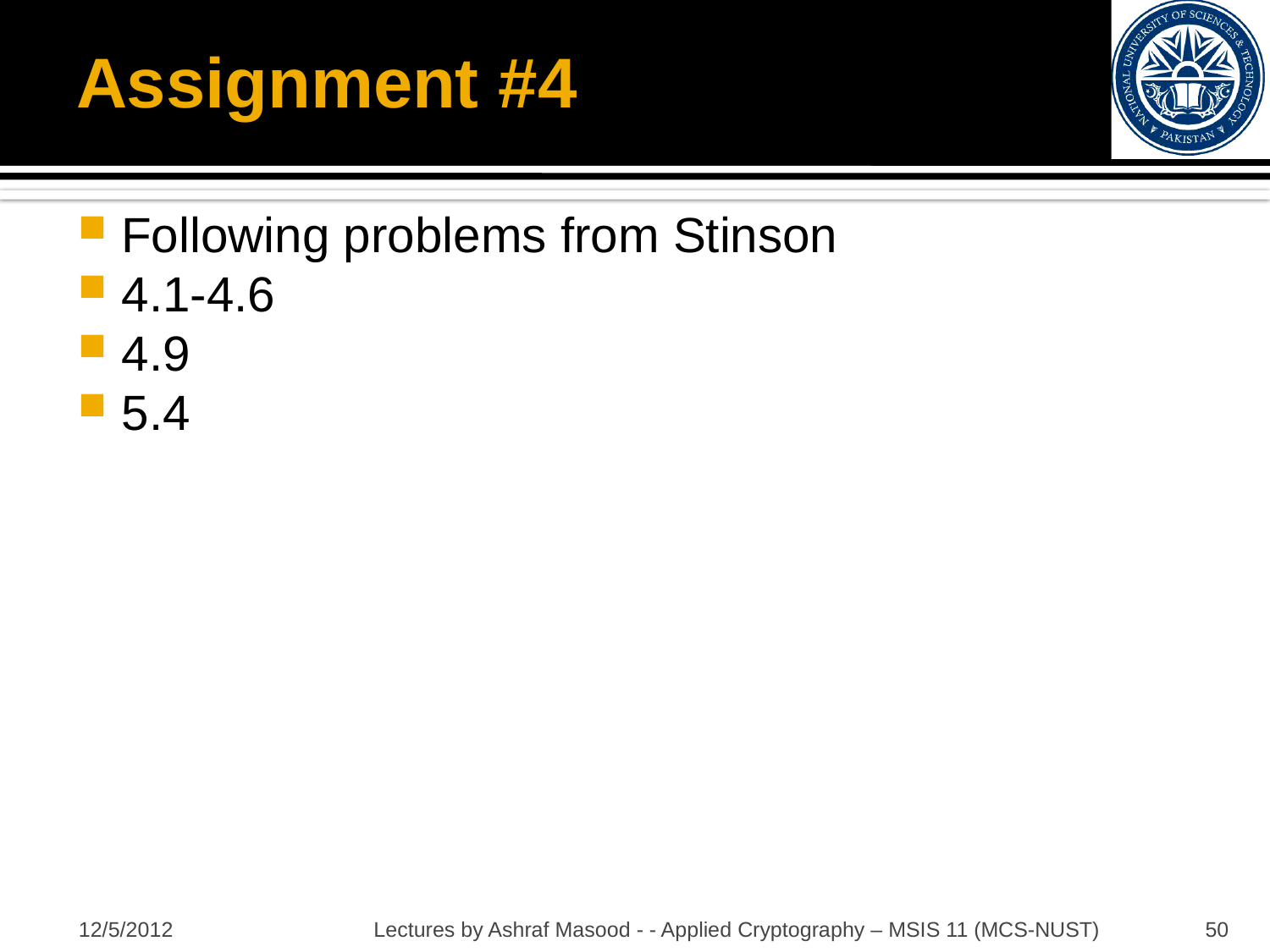

# Assignment #4
Following problems from Stinson
4.1-4.6
4.9
5.4
12/5/2012
Lectures by Ashraf Masood - - Applied Cryptography – MSIS 11 (MCS-NUST)
50